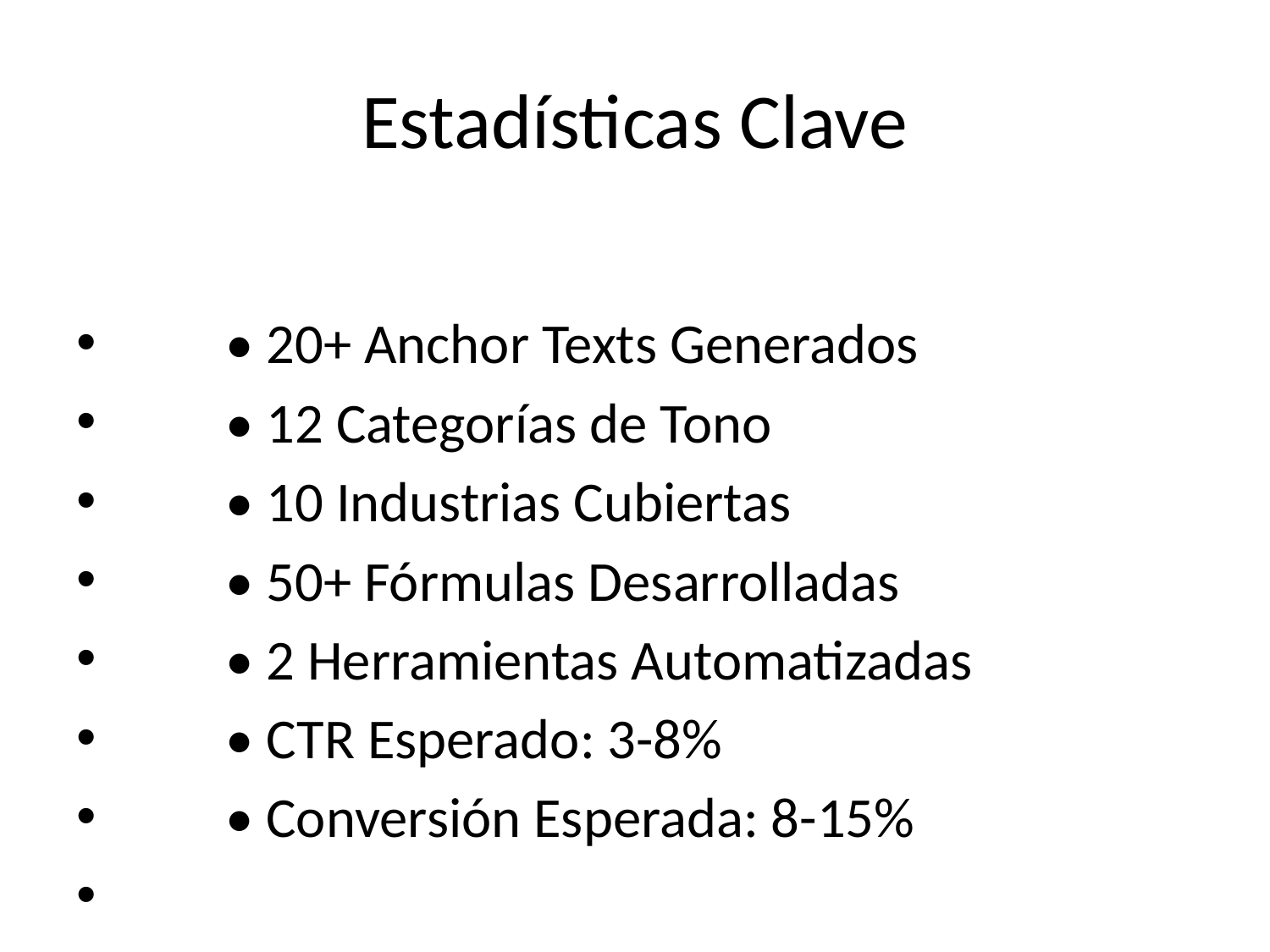

# Estadísticas Clave

        • 20+ Anchor Texts Generados
        • 12 Categorías de Tono
        • 10 Industrias Cubiertas
        • 50+ Fórmulas Desarrolladas
        • 2 Herramientas Automatizadas
        • CTR Esperado: 3-8%
        • Conversión Esperada: 8-15%